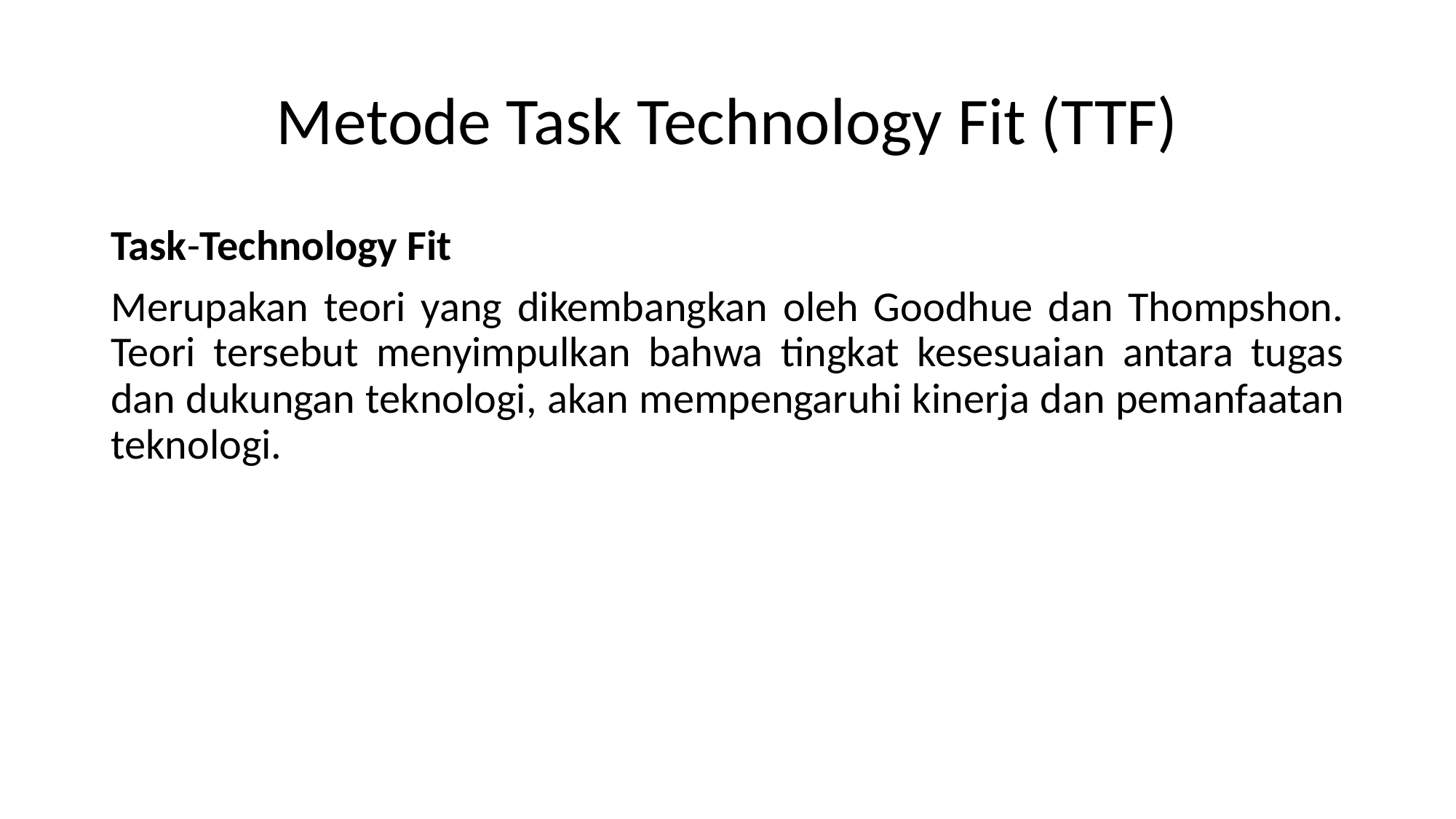

# Metode Task Technology Fit (TTF)
Task-Technology Fit
Merupakan teori yang dikembangkan oleh Goodhue dan Thompshon. Teori tersebut menyimpulkan bahwa tingkat kesesuaian antara tugas dan dukungan teknologi, akan mempengaruhi kinerja dan pemanfaatan teknologi.